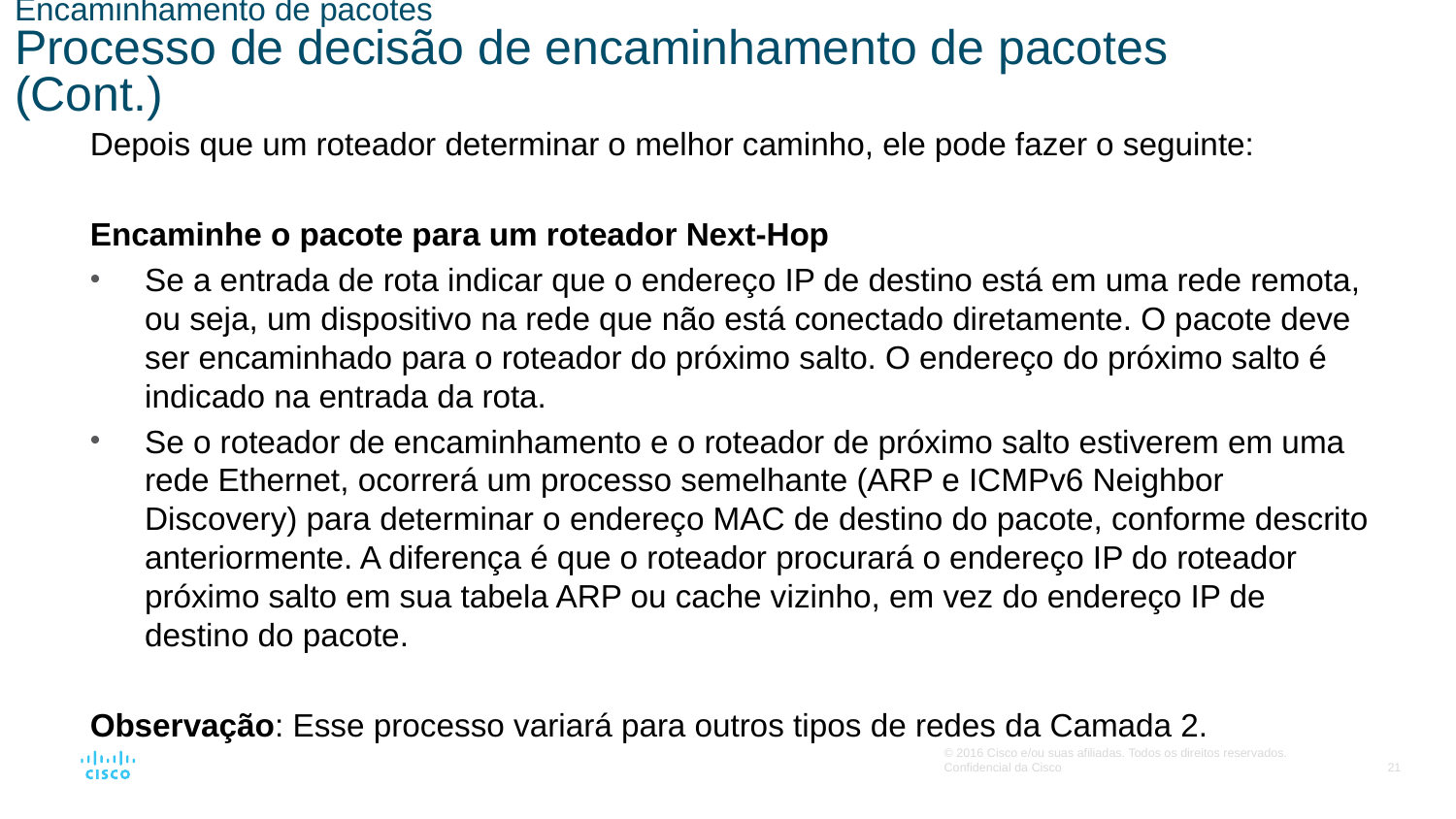

# Encaminhamento de pacotes Processo de decisão de encaminhamento de pacotes (Cont.)
Depois que um roteador determinar o melhor caminho, ele pode fazer o seguinte:

Encaminhe o pacote para um roteador Next-Hop
Se a entrada de rota indicar que o endereço IP de destino está em uma rede remota, ou seja, um dispositivo na rede que não está conectado diretamente. O pacote deve ser encaminhado para o roteador do próximo salto. O endereço do próximo salto é indicado na entrada da rota.
Se o roteador de encaminhamento e o roteador de próximo salto estiverem em uma rede Ethernet, ocorrerá um processo semelhante (ARP e ICMPv6 Neighbor Discovery) para determinar o endereço MAC de destino do pacote, conforme descrito anteriormente. A diferença é que o roteador procurará o endereço IP do roteador próximo salto em sua tabela ARP ou cache vizinho, em vez do endereço IP de destino do pacote.

Observação: Esse processo variará para outros tipos de redes da Camada 2.